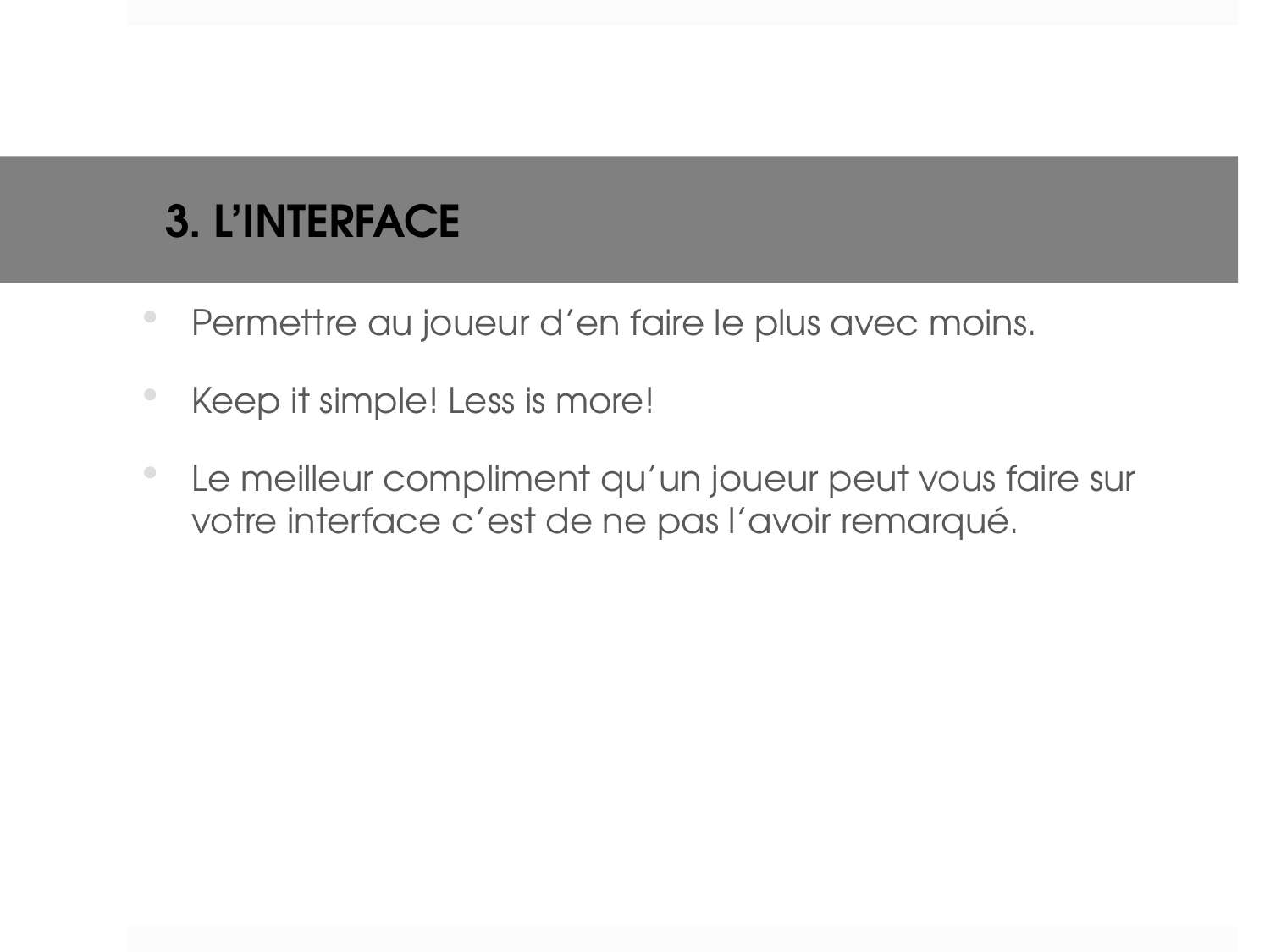

# 3. L’interface
Permettre au joueur d’en faire le plus avec moins.
Keep it simple! Less is more!
Le meilleur compliment qu’un joueur peut vous faire sur votre interface c’est de ne pas l’avoir remarqué.